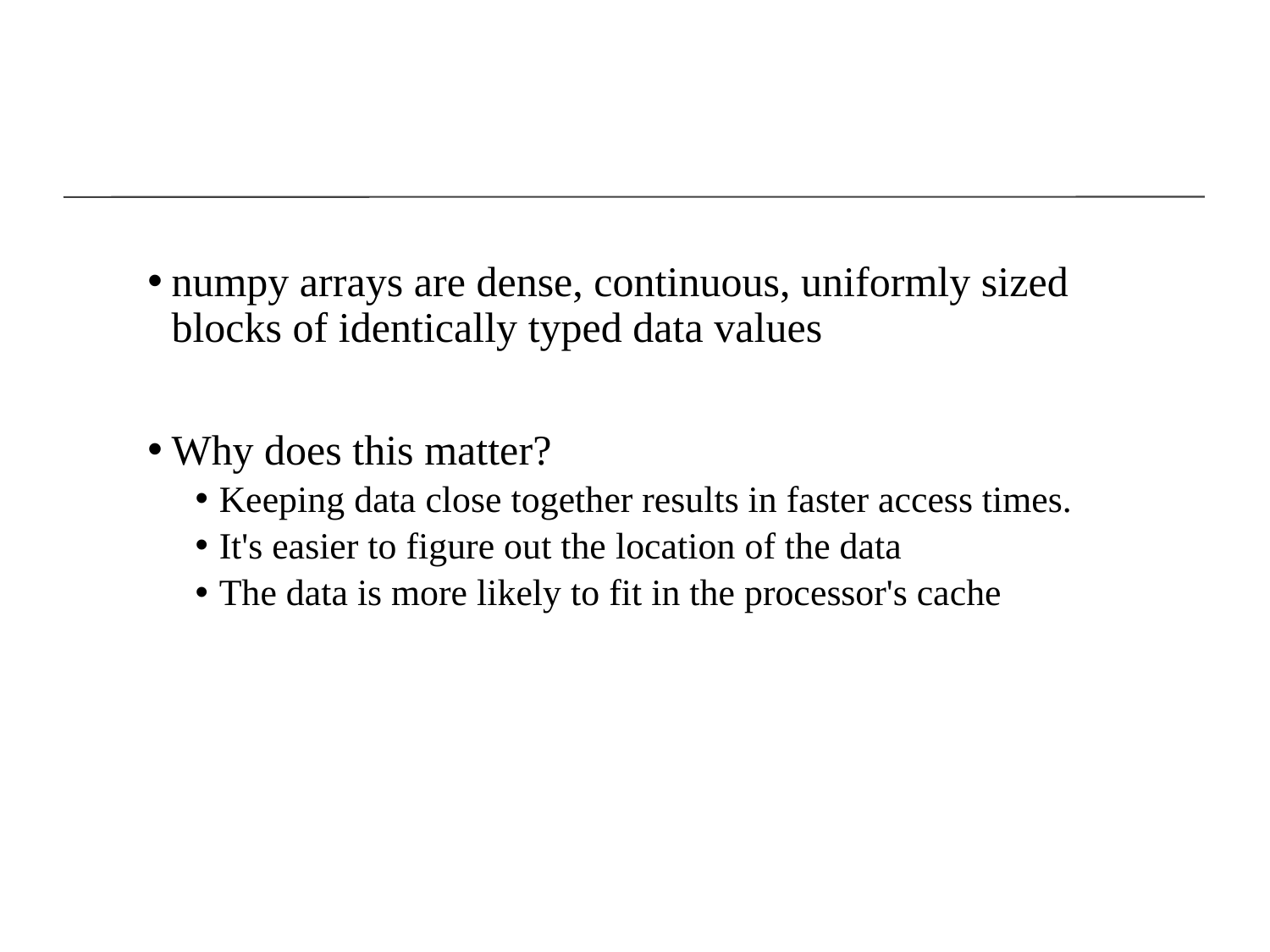

numpy arrays are dense, continuous, uniformly sized blocks of identically typed data values

Why does this matter?
Keeping data close together results in faster access times.
It's easier to figure out the location of the data
The data is more likely to fit in the processor's cache